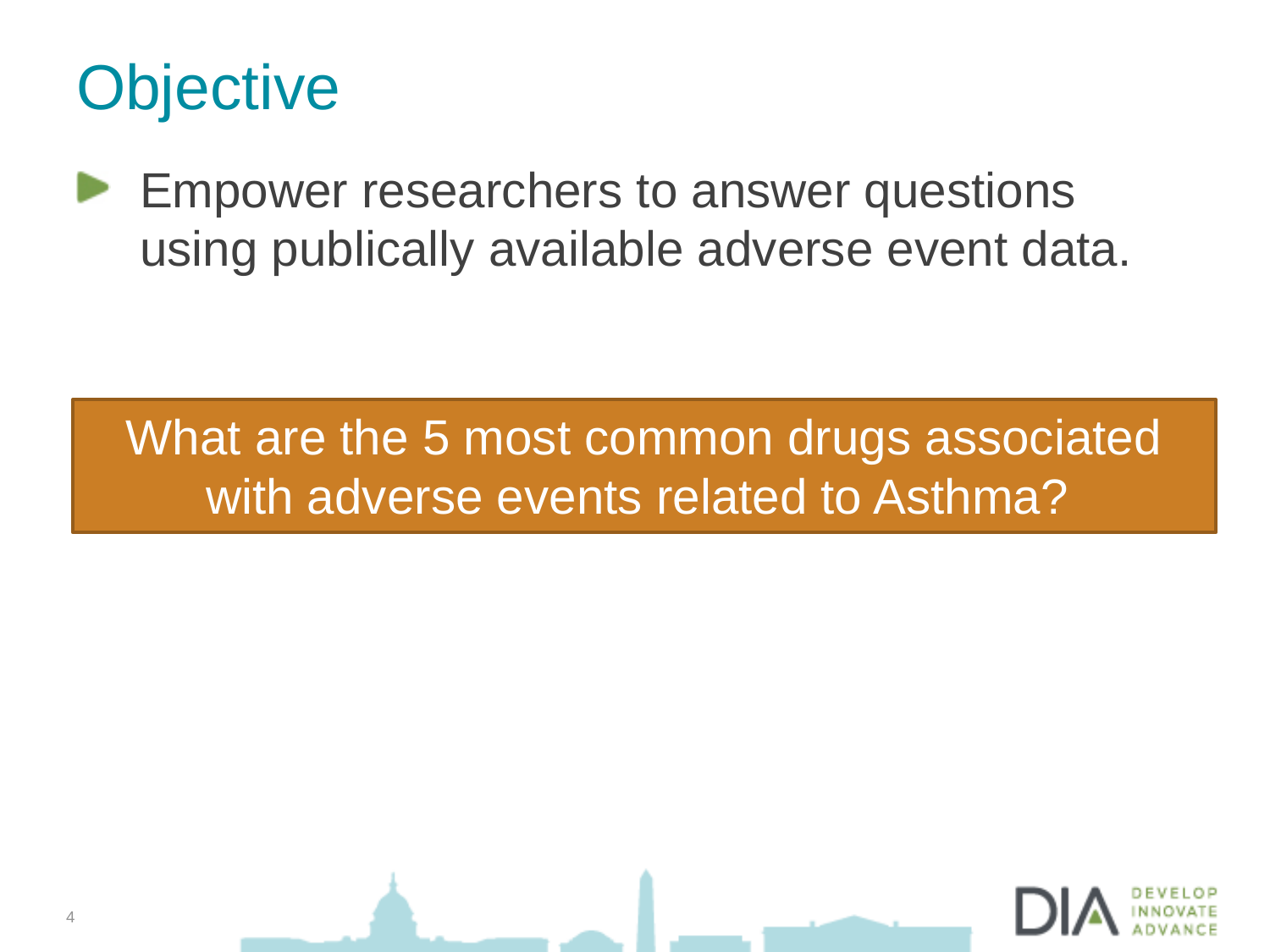

# Objective
Empower researchers to answer questions using publically available adverse event data.
What are the 5 most common drugs associated with adverse events related to Asthma?